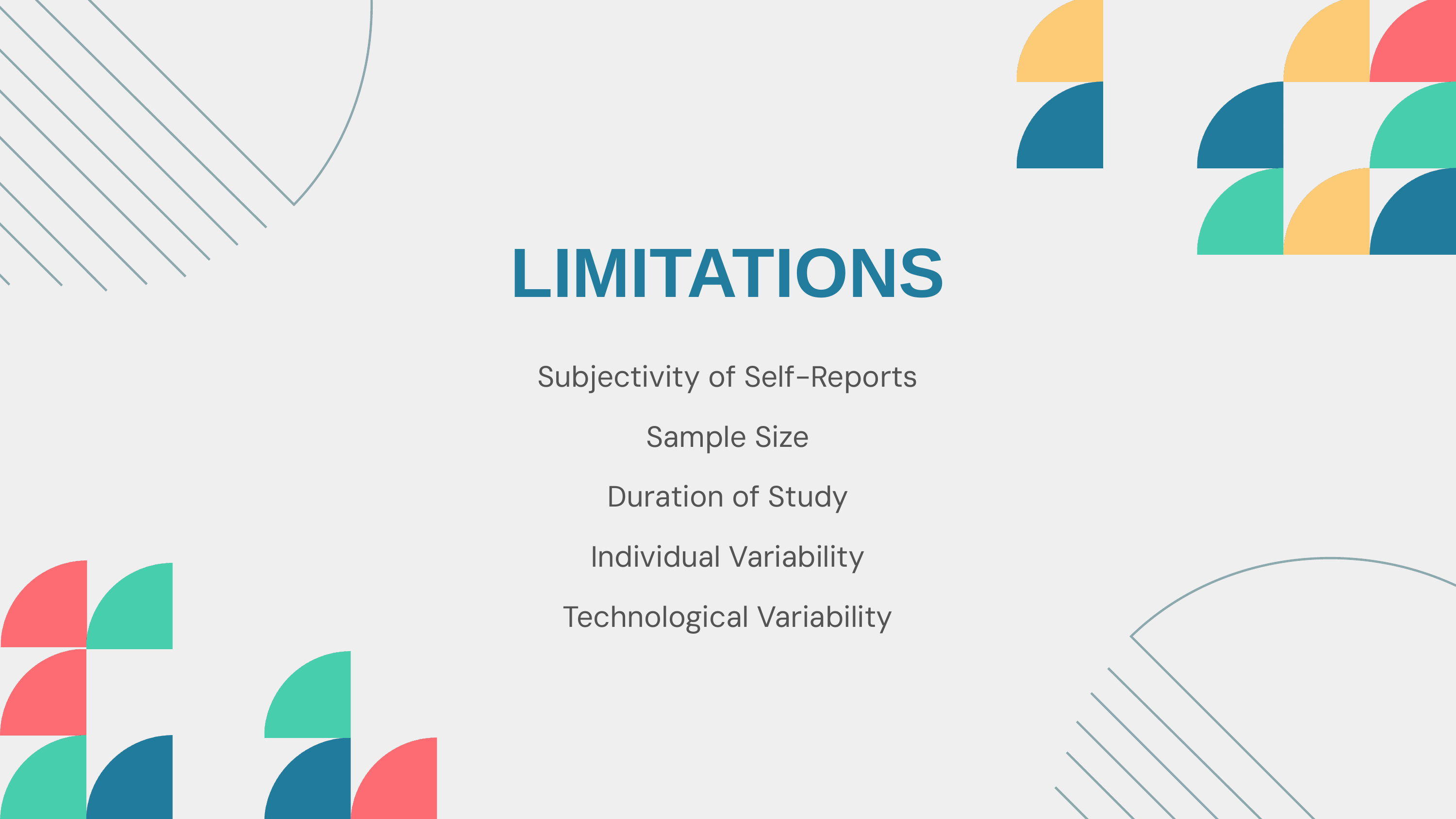

LIMITATIONS
Subjectivity of Self-Reports
Sample Size
Duration of Study
Individual Variability
Technological Variability